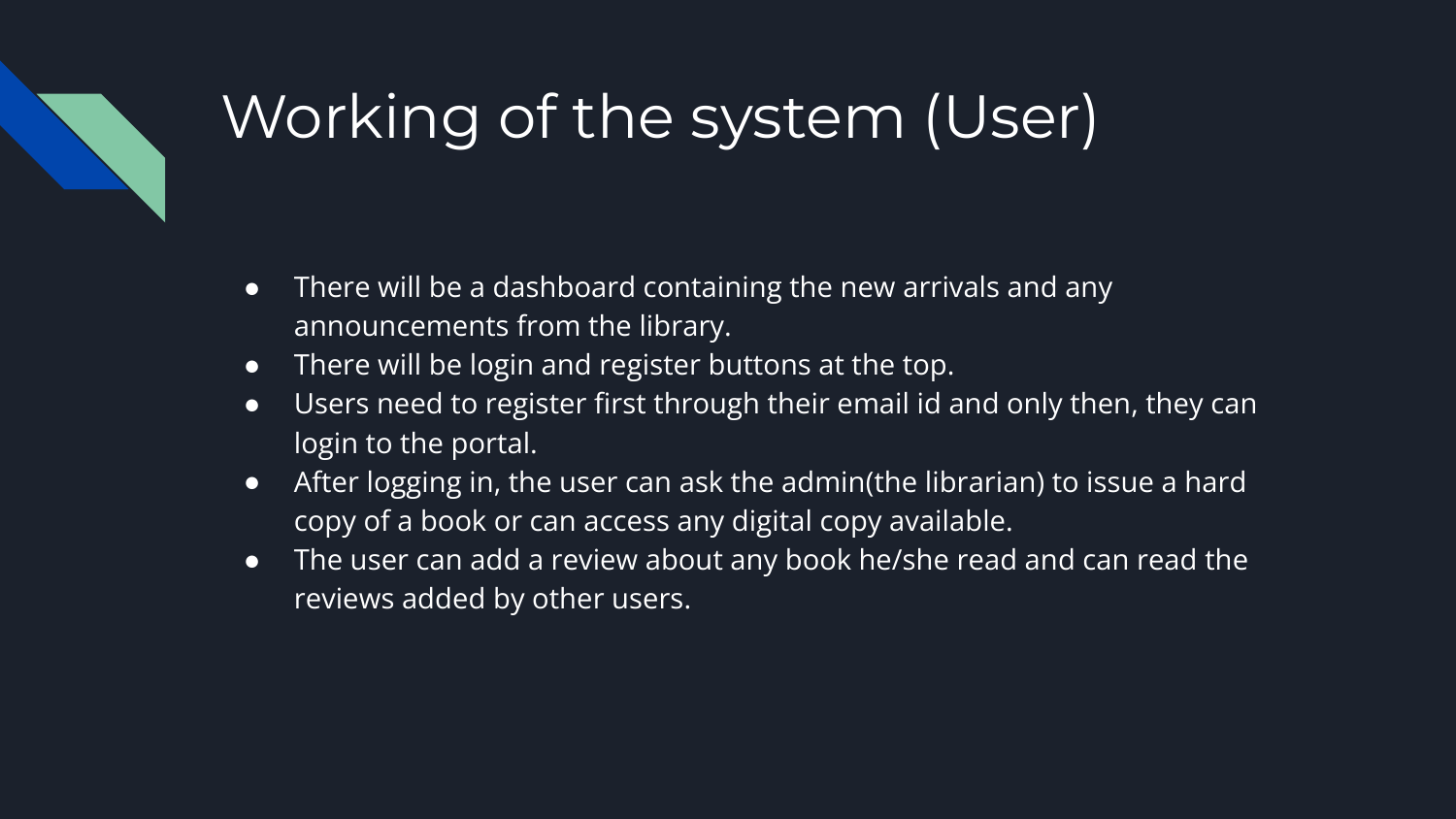

# Working of the system (User)
There will be a dashboard containing the new arrivals and any announcements from the library.
There will be login and register buttons at the top.
Users need to register first through their email id and only then, they can login to the portal.
After logging in, the user can ask the admin(the librarian) to issue a hard copy of a book or can access any digital copy available.
The user can add a review about any book he/she read and can read the reviews added by other users.